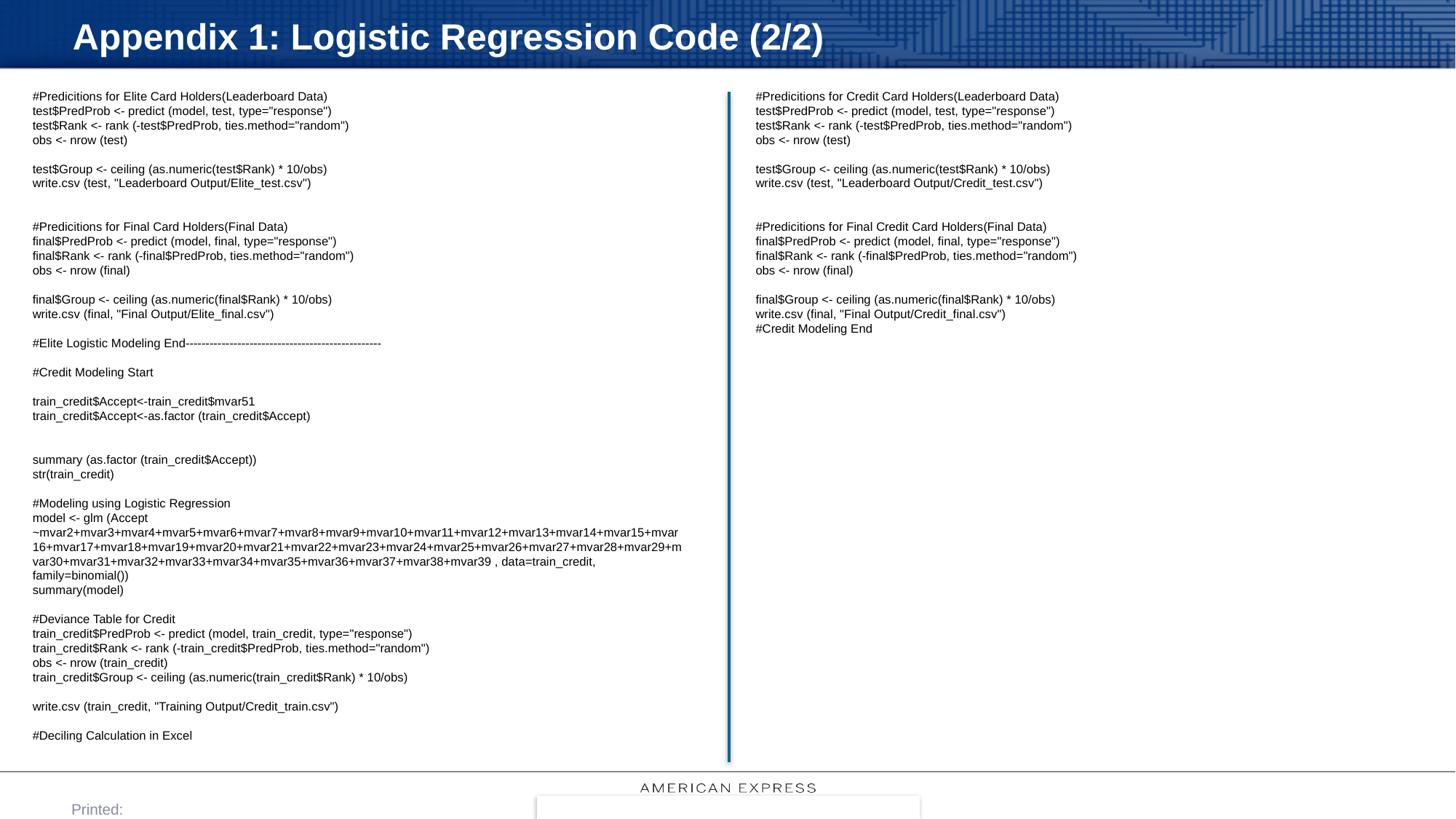

# Appendix 1: Logistic Regression Code (2/2)
#Predicitions for Elite Card Holders(Leaderboard Data)
test$PredProb <- predict (model, test, type="response")
test$Rank <- rank (-test$PredProb, ties.method="random")
obs <- nrow (test)

test$Group <- ceiling (as.numeric(test$Rank) * 10/obs)
write.csv (test, "Leaderboard Output/Elite_test.csv")

#Predicitions for Final Card Holders(Final Data)
final$PredProb <- predict (model, final, type="response")
final$Rank <- rank (-final$PredProb, ties.method="random")
obs <- nrow (final)

final$Group <- ceiling (as.numeric(final$Rank) * 10/obs)
write.csv (final, "Final Output/Elite_final.csv")

#Elite Logistic Modeling End-------------------------------------------------

#Credit Modeling Start

train_credit$Accept<-train_credit$mvar51
train_credit$Accept<-as.factor (train_credit$Accept)

summary (as.factor (train_credit$Accept))
str(train_credit)

#Modeling using Logistic Regression
model <- glm (Accept ~mvar2+mvar3+mvar4+mvar5+mvar6+mvar7+mvar8+mvar9+mvar10+mvar11+mvar12+mvar13+mvar14+mvar15+mvar16+mvar17+mvar18+mvar19+mvar20+mvar21+mvar22+mvar23+mvar24+mvar25+mvar26+mvar27+mvar28+mvar29+mvar30+mvar31+mvar32+mvar33+mvar34+mvar35+mvar36+mvar37+mvar38+mvar39 , data=train_credit, family=binomial())
summary(model)

#Deviance Table for Credit
train_credit$PredProb <- predict (model, train_credit, type="response")
train_credit$Rank <- rank (-train_credit$PredProb, ties.method="random")
obs <- nrow (train_credit)
train_credit$Group <- ceiling (as.numeric(train_credit$Rank) * 10/obs)

write.csv (train_credit, "Training Output/Credit_train.csv")

#Deciling Calculation in Excel

#Predicitions for Credit Card Holders(Leaderboard Data)
test$PredProb <- predict (model, test, type="response")
test$Rank <- rank (-test$PredProb, ties.method="random")
obs <- nrow (test)

test$Group <- ceiling (as.numeric(test$Rank) * 10/obs)
write.csv (test, "Leaderboard Output/Credit_test.csv")

#Predicitions for Final Credit Card Holders(Final Data)
final$PredProb <- predict (model, final, type="response")
final$Rank <- rank (-final$PredProb, ties.method="random")
obs <- nrow (final)

final$Group <- ceiling (as.numeric(final$Rank) * 10/obs)
write.csv (final, "Final Output/Credit_final.csv")
#Credit Modeling End